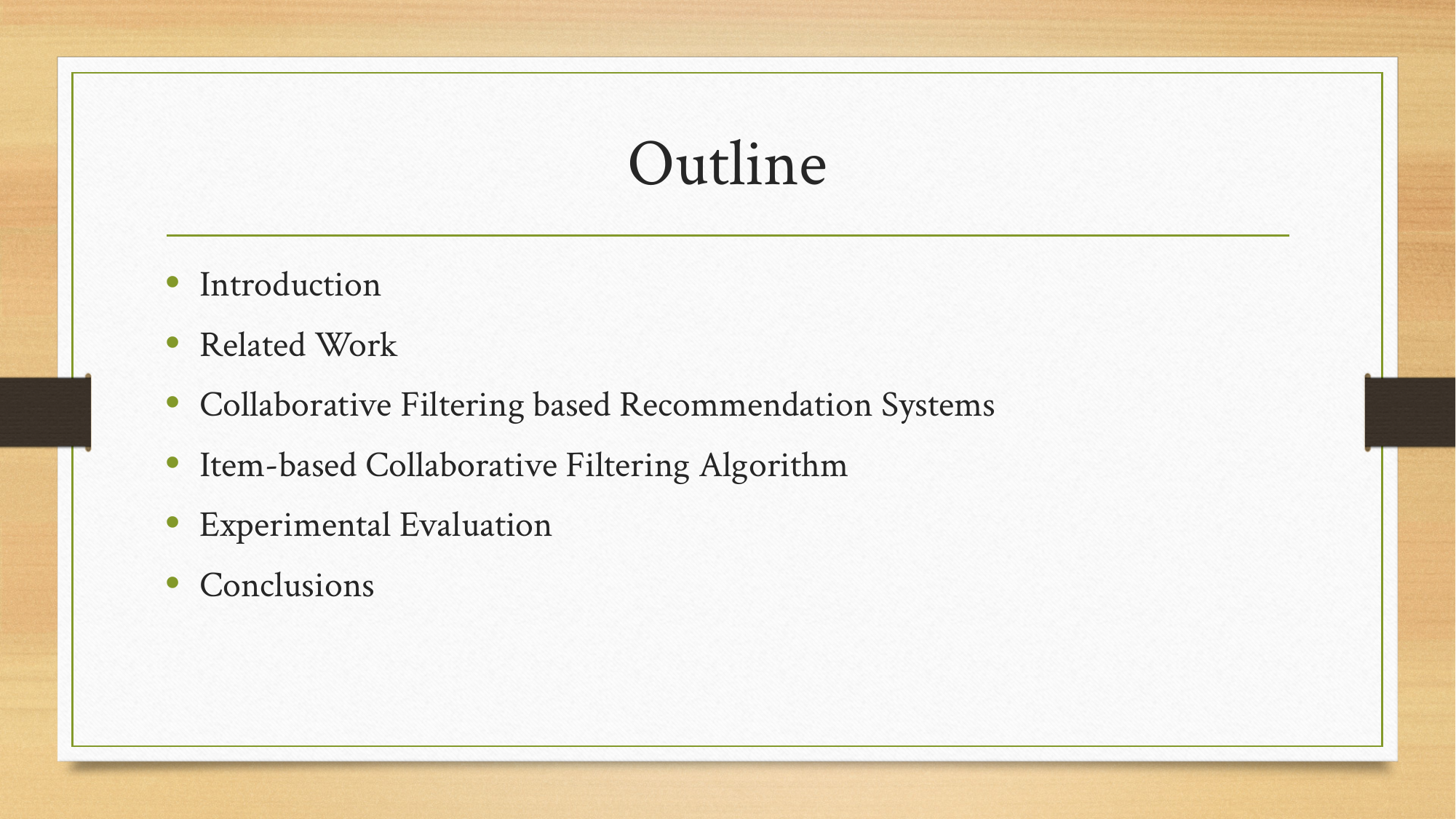

# Outline
Introduction
Related Work
Collaborative Filtering based Recommendation Systems
Item-based Collaborative Filtering Algorithm
Experimental Evaluation
Conclusions